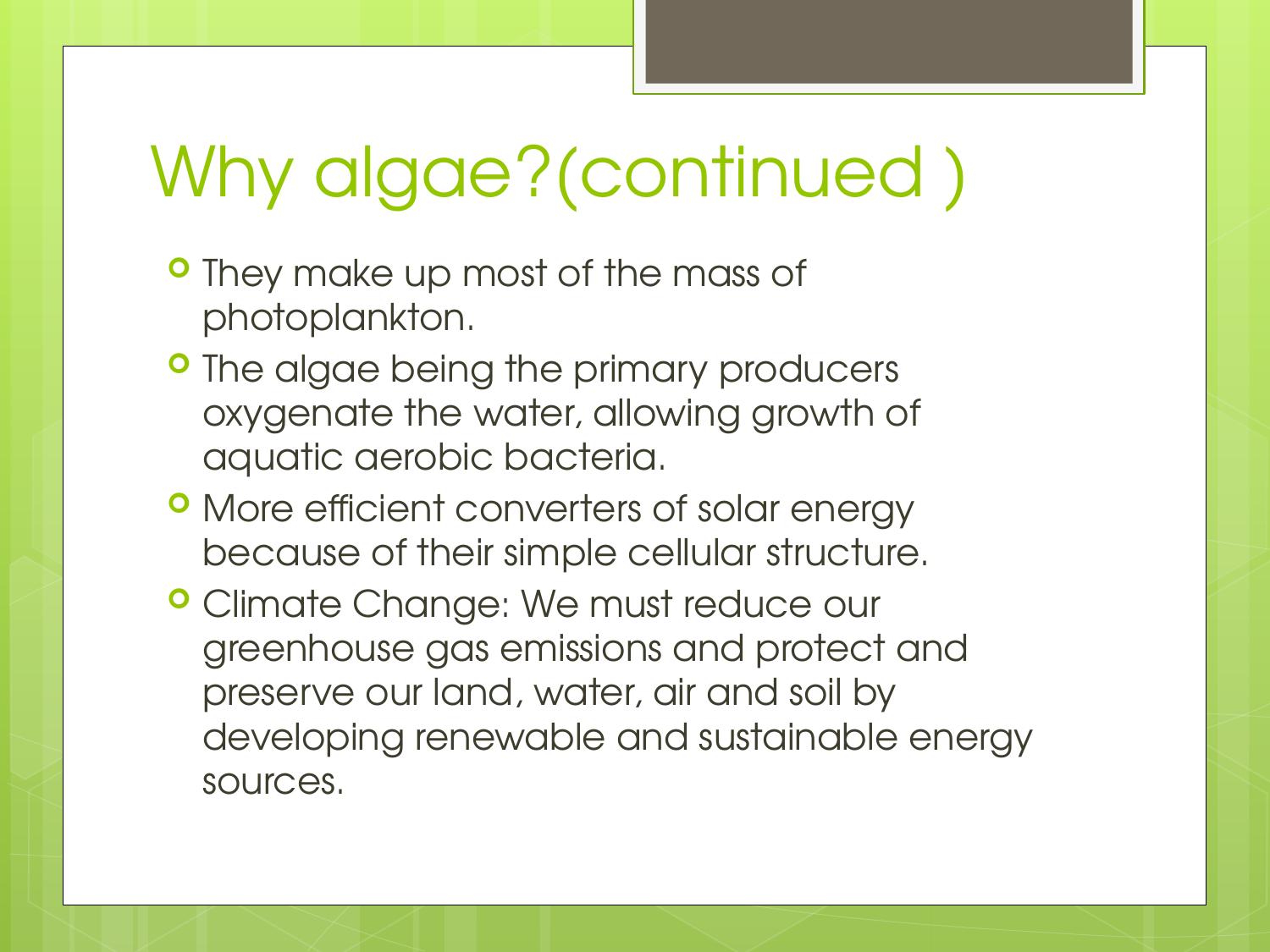

# Why algae?(continued )
They make up most of the mass of photoplankton.
The algae being the primary producers oxygenate the water, allowing growth of aquatic aerobic bacteria.
More efficient converters of solar energy because of their simple cellular structure.
Climate Change: We must reduce our greenhouse gas emissions and protect and preserve our land, water, air and soil by developing renewable and sustainable energy sources.